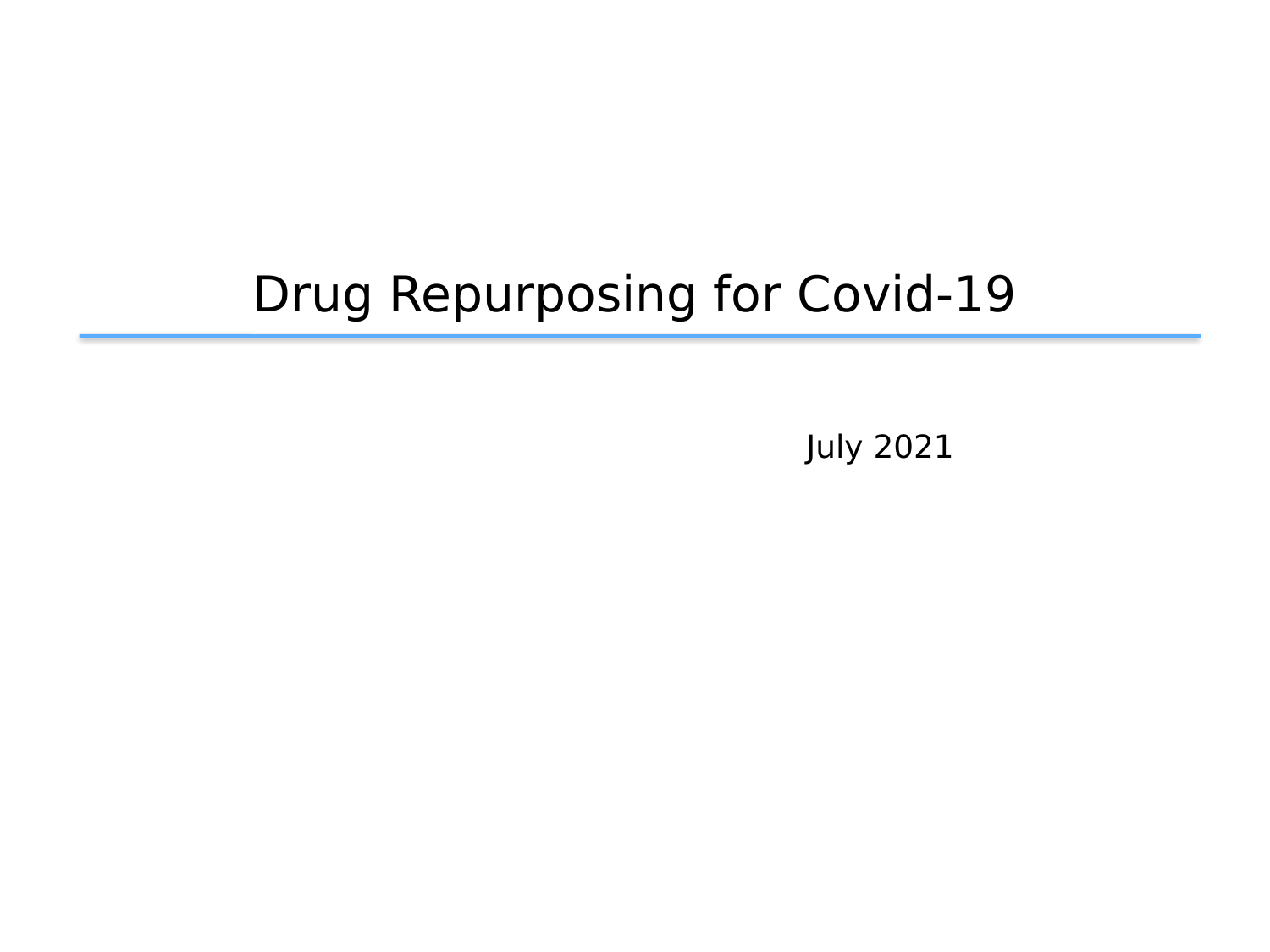

# Drug Repurposing for Covid-19
July 2021